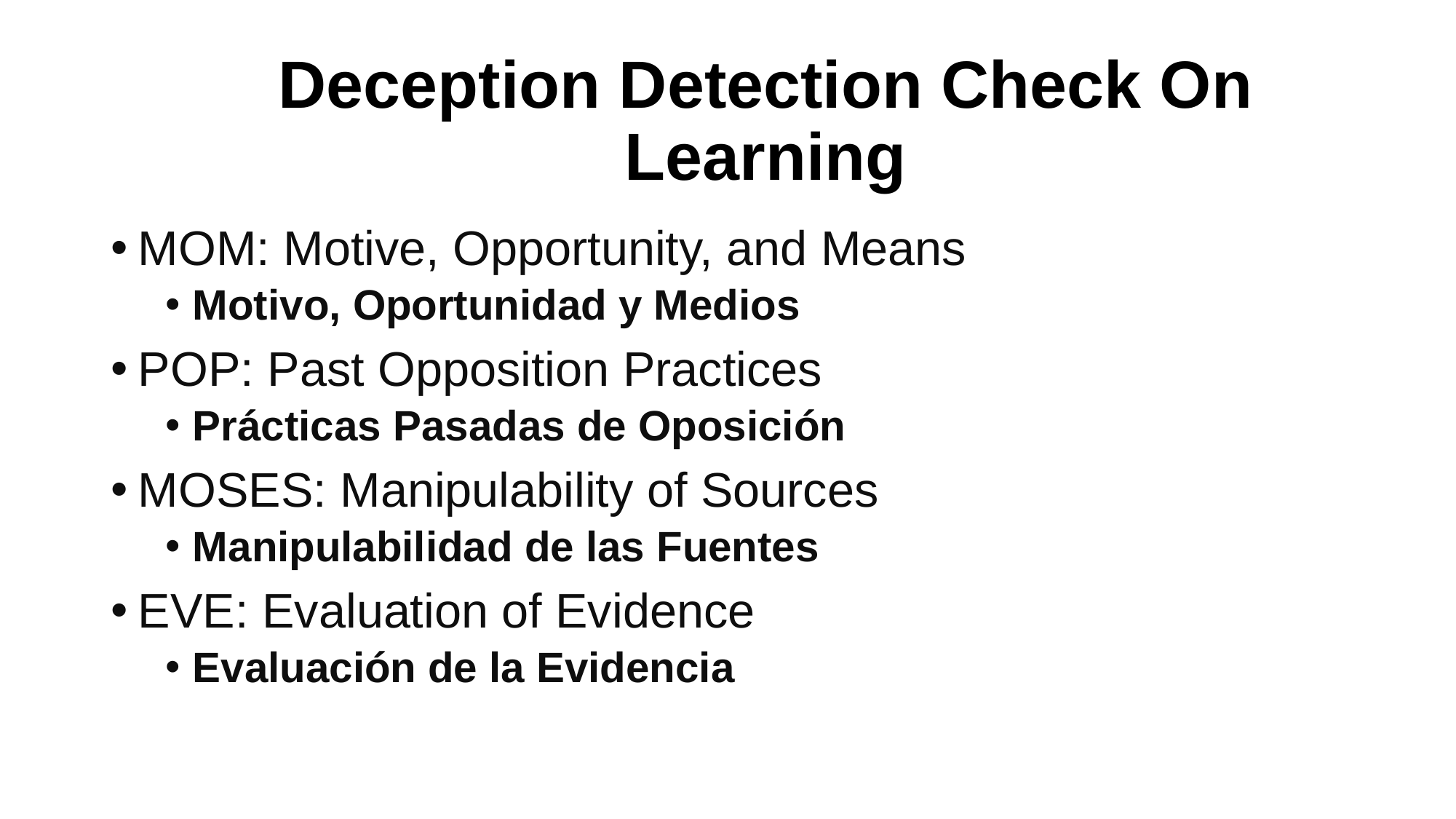

# Deception Detection Check On Learning
MOM: Motive, Opportunity, and Means
Motivo, Oportunidad y Medios
POP: Past Opposition Practices
Prácticas Pasadas de Oposición
MOSES: Manipulability of Sources
Manipulabilidad de las Fuentes
EVE: Evaluation of Evidence
Evaluación de la Evidencia